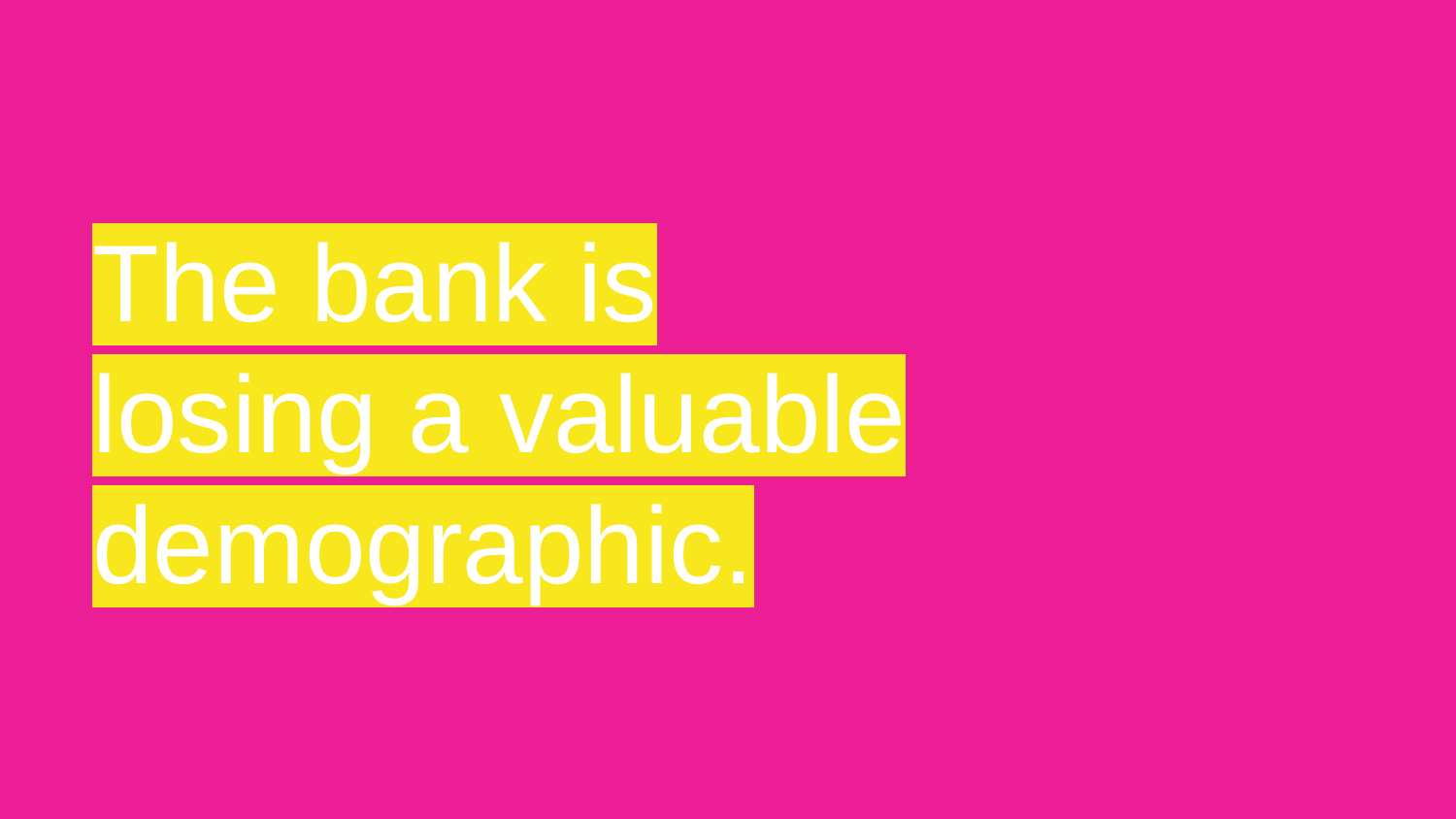

# The bank is losing a valuable demographic.